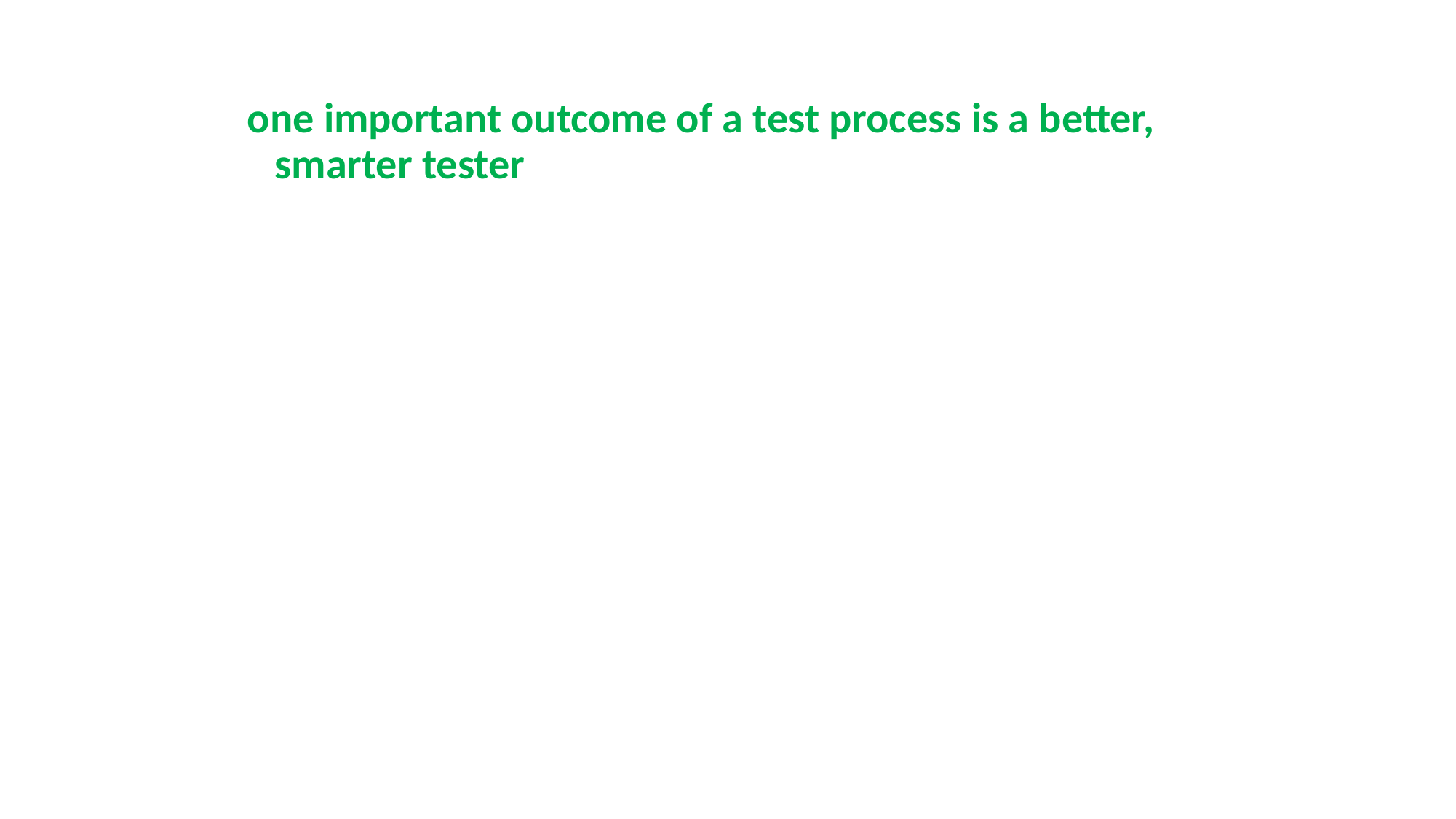

#
one important outcome of a test process is a better, smarter tester